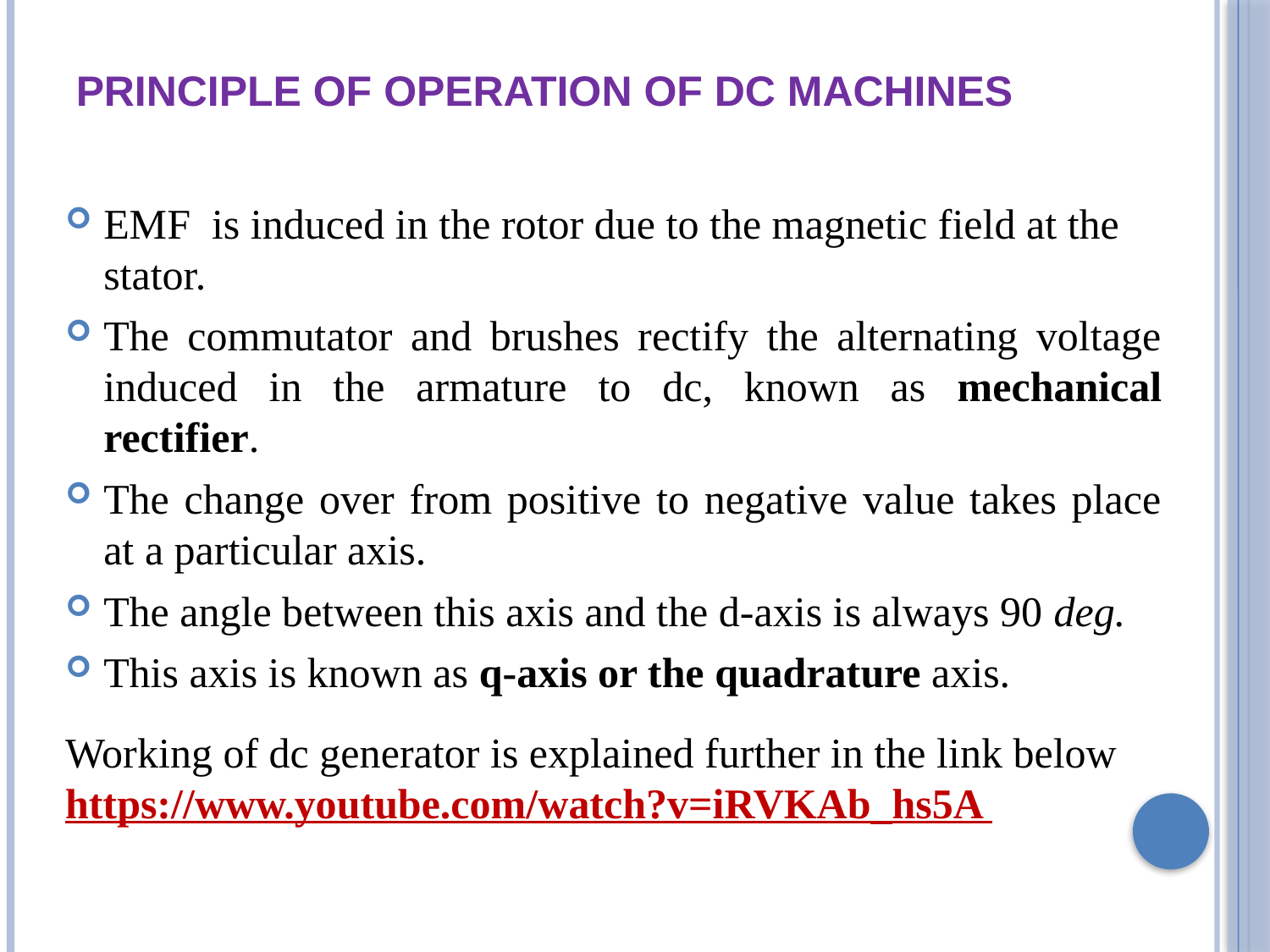

# Principle of Operation of dc Machines
EMF  is induced in the rotor due to the magnetic field at the stator.
The commutator and brushes rectify the alternating voltage induced in the armature to dc, known as mechanical rectifier.
The change over from positive to negative value takes place at a particular axis.
The angle between this axis and the d-axis is always 90 deg.
This axis is known as q-axis or the quadrature axis.

Working of dc generator is explained further in the link below
https://www.youtube.com/watch?v=iRVKAb_hs5A